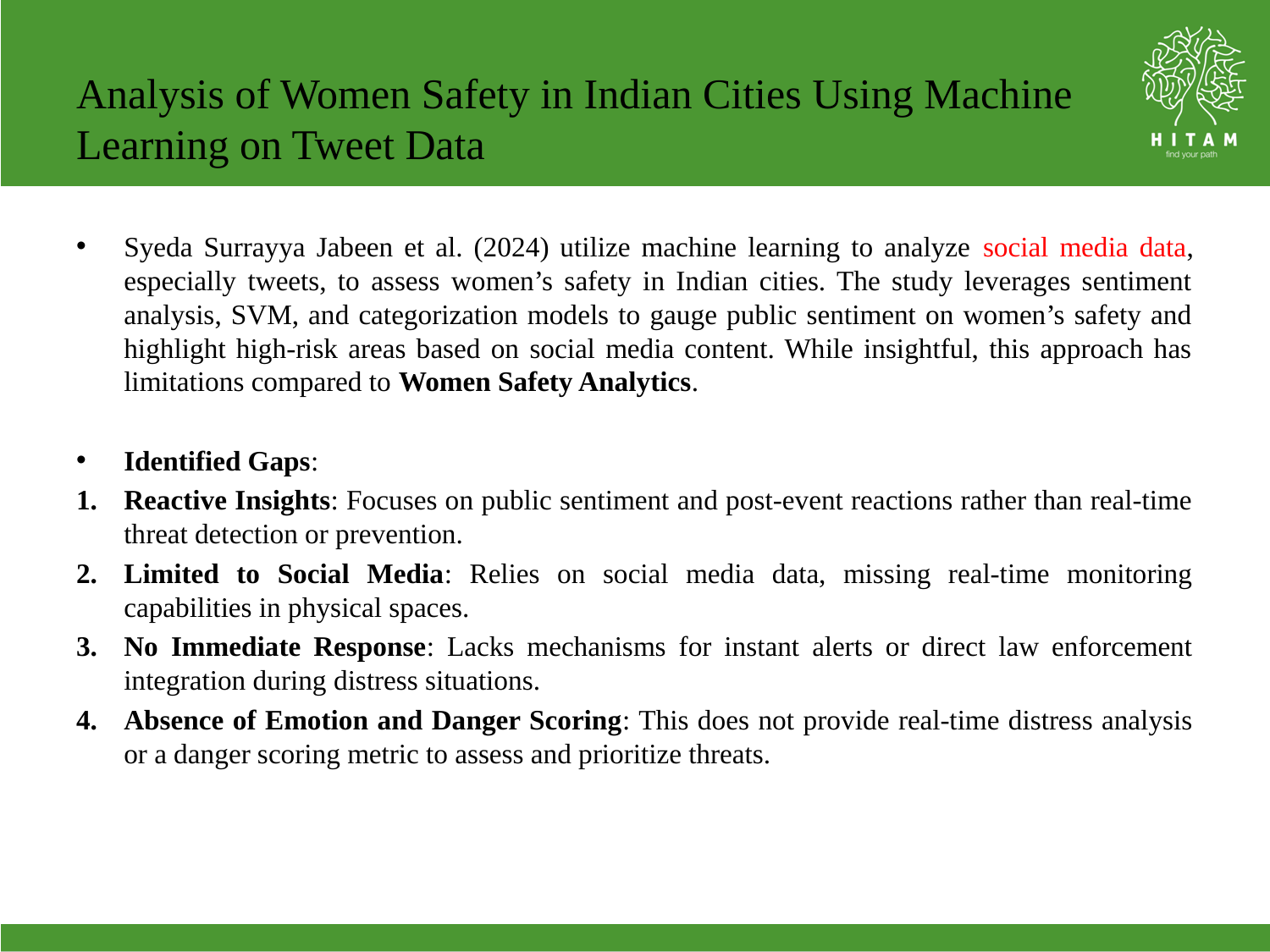

# Analysis of Women Safety in Indian Cities Using Machine Learning on Tweet Data
Syeda Surrayya Jabeen et al. (2024) utilize machine learning to analyze social media data, especially tweets, to assess women’s safety in Indian cities. The study leverages sentiment analysis, SVM, and categorization models to gauge public sentiment on women’s safety and highlight high-risk areas based on social media content. While insightful, this approach has limitations compared to Women Safety Analytics.

Identified Gaps:
Reactive Insights: Focuses on public sentiment and post-event reactions rather than real-time threat detection or prevention.
Limited to Social Media: Relies on social media data, missing real-time monitoring capabilities in physical spaces.
No Immediate Response: Lacks mechanisms for instant alerts or direct law enforcement integration during distress situations.
Absence of Emotion and Danger Scoring: This does not provide real-time distress analysis or a danger scoring metric to assess and prioritize threats.